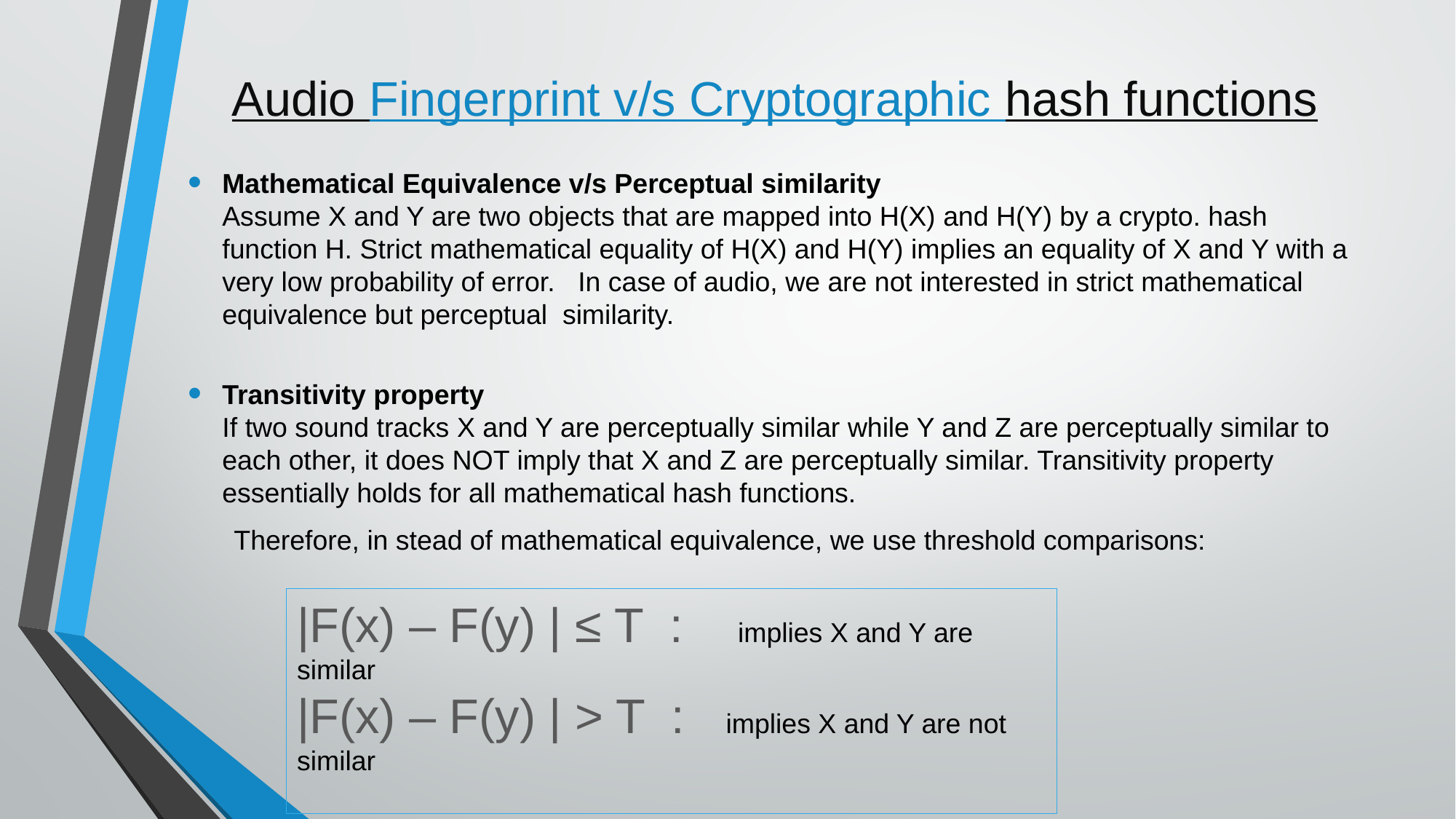

# Audio Fingerprint v/s Cryptographic hash functions
Mathematical Equivalence v/s Perceptual similarity
Assume X and Y are two objects that are mapped into H(X) and H(Y) by a crypto. hash function H. Strict mathematical equality of H(X) and H(Y) implies an equality of X and Y with a very low probability of error.   In case of audio, we are not interested in strict mathematical equivalence but perceptual  similarity.
Transitivity property
If two sound tracks X and Y are perceptually similar while Y and Z are perceptually similar to each other, it does NOT imply that X and Z are perceptually similar. Transitivity property essentially holds for all mathematical hash functions.
      Therefore, in stead of mathematical equivalence, we use threshold comparisons:

|F(x) – F(y) | ≤ T  :    implies X and Y are similar
|F(x) – F(y) | > T  :   implies X and Y are not similar